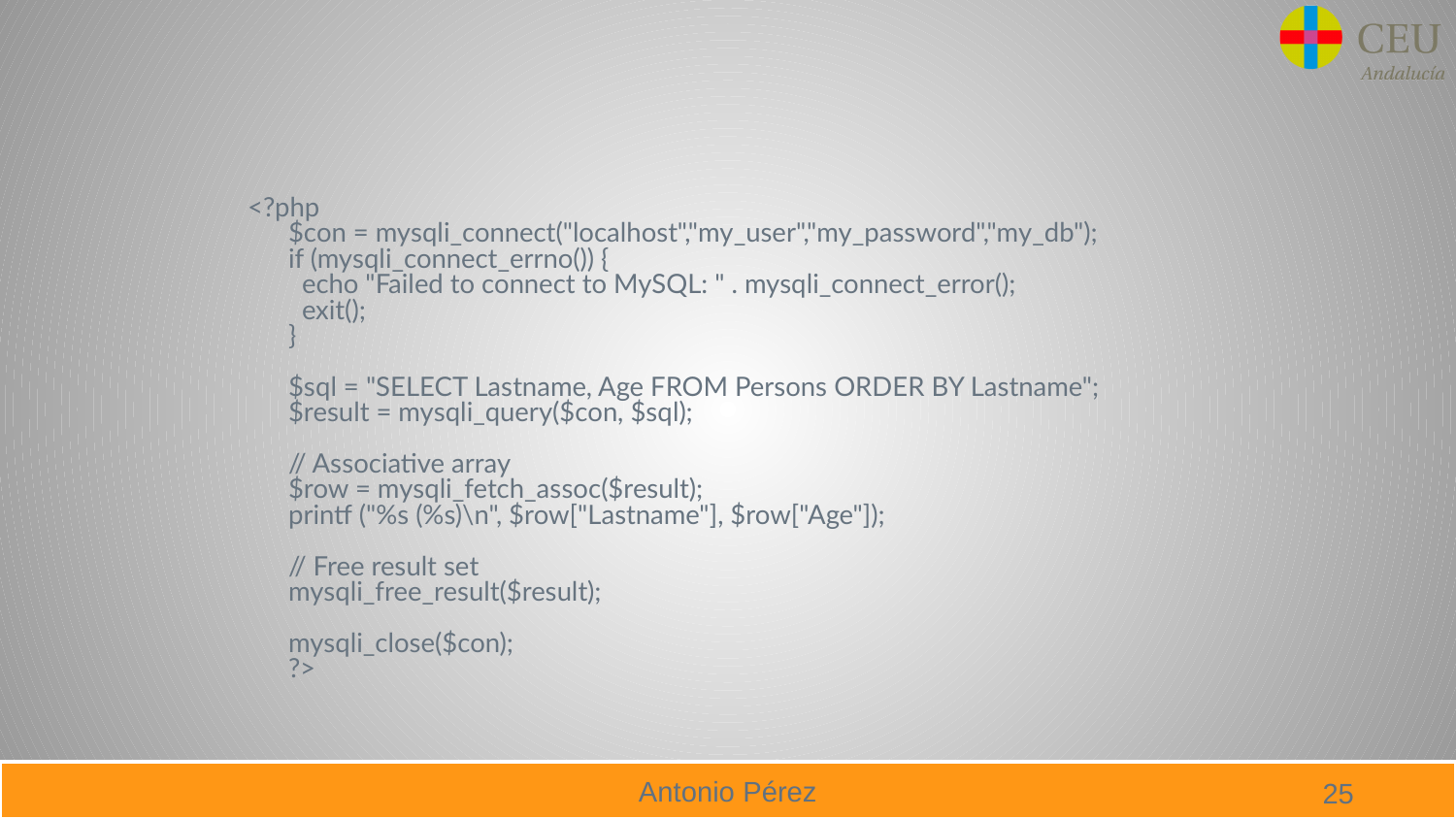

<?php
$con = mysqli_connect("localhost","my_user","my_password","my_db");
if (mysqli_connect_errno()) {
  echo "Failed to connect to MySQL: " . mysqli_connect_error();
  exit();
}
$sql = "SELECT Lastname, Age FROM Persons ORDER BY Lastname";
$result = mysqli_query($con, $sql);
// Associative array
$row = mysqli_fetch_assoc($result);
printf ("%s (%s)\n", $row["Lastname"], $row["Age"]);
// Free result set
mysqli_free_result($result);
mysqli_close($con);
?>
25